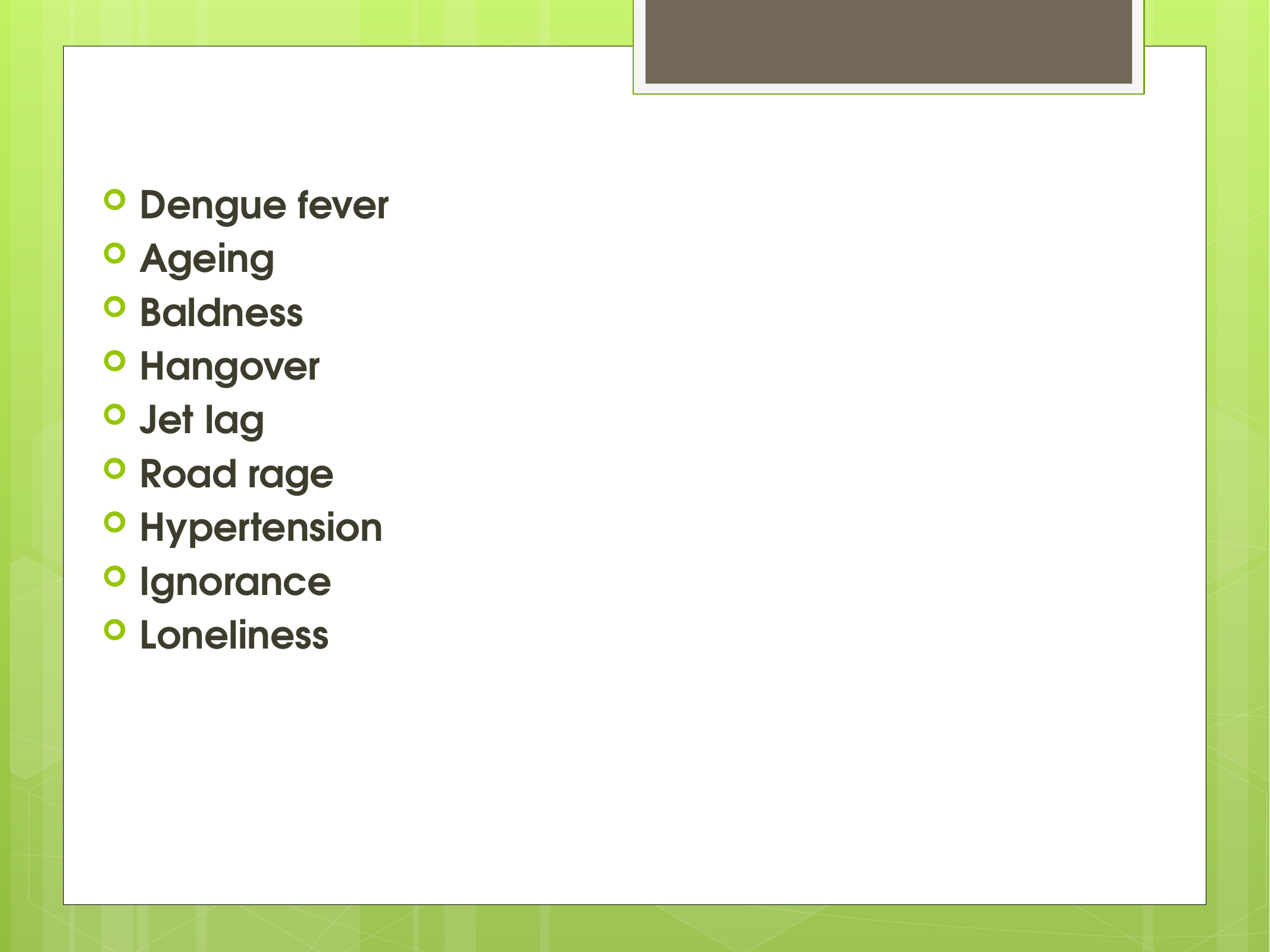

Dengue fever
Ageing
Baldness
Hangover
Jet lag
Road rage
Hypertension
Ignorance
Loneliness